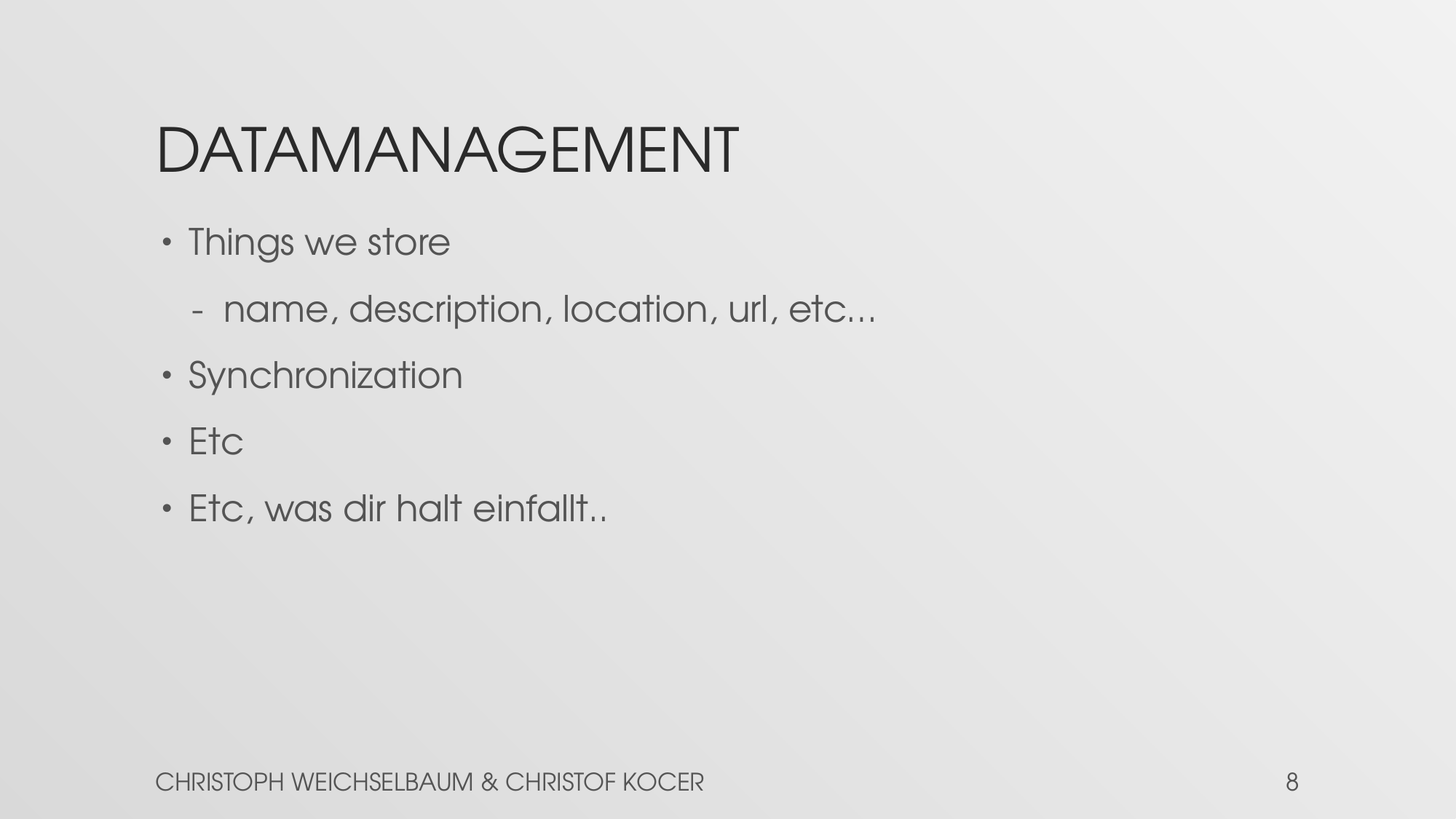

# Datamanagement
Things we store
   -  name, description, location, url, etc…
Synchronization
Etc
Etc, was dir halt einfallt..
Christoph Weichselbaum & Christof kocer
8